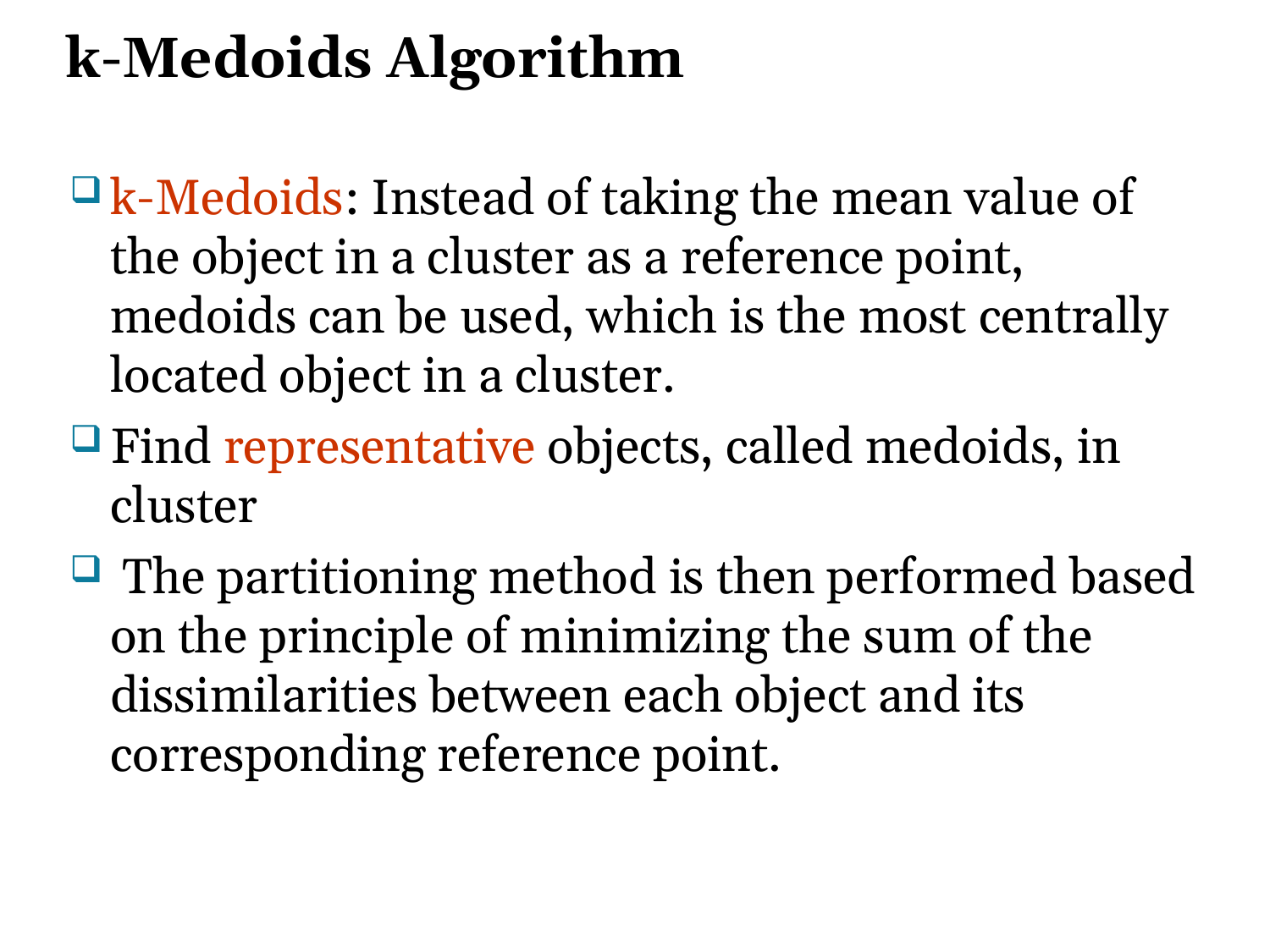

# k-Medoids Algorithm
k-Medoids: Instead of taking the mean value of the object in a cluster as a reference point, medoids can be used, which is the most centrally located object in a cluster.
Find representative objects, called medoids, in cluster
 The partitioning method is then performed based on the principle of minimizing the sum of the dissimilarities between each object and its corresponding reference point.